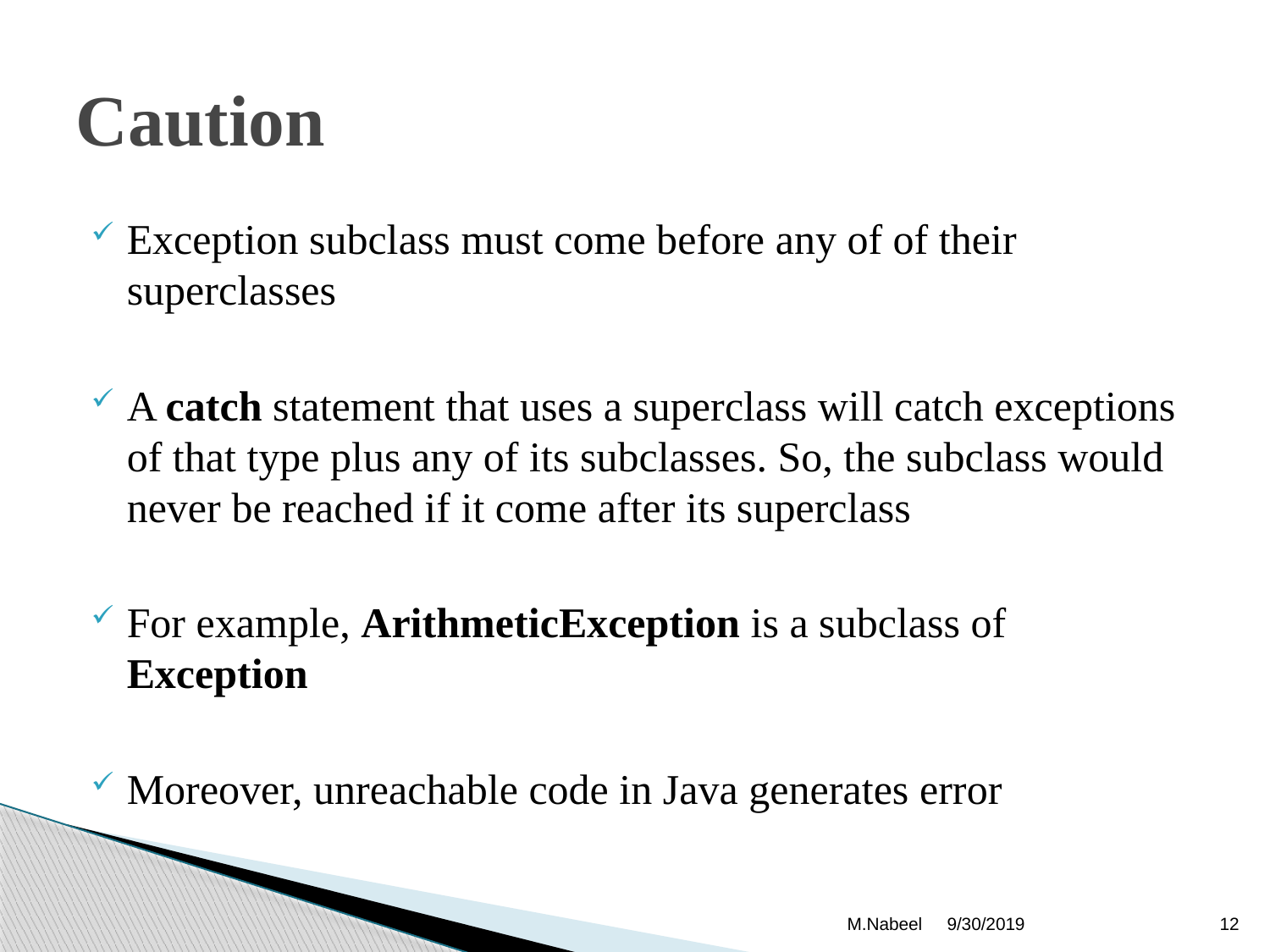

# Caution
Exception subclass must come before any of of their superclasses

A catch statement that uses a superclass will catch exceptions of that type plus any of its subclasses. So, the subclass would never be reached if it come after its superclass

For example, ArithmeticException is a subclass of Exception

Moreover, unreachable code in Java generates error

M.Nabeel
9/30/2019
12